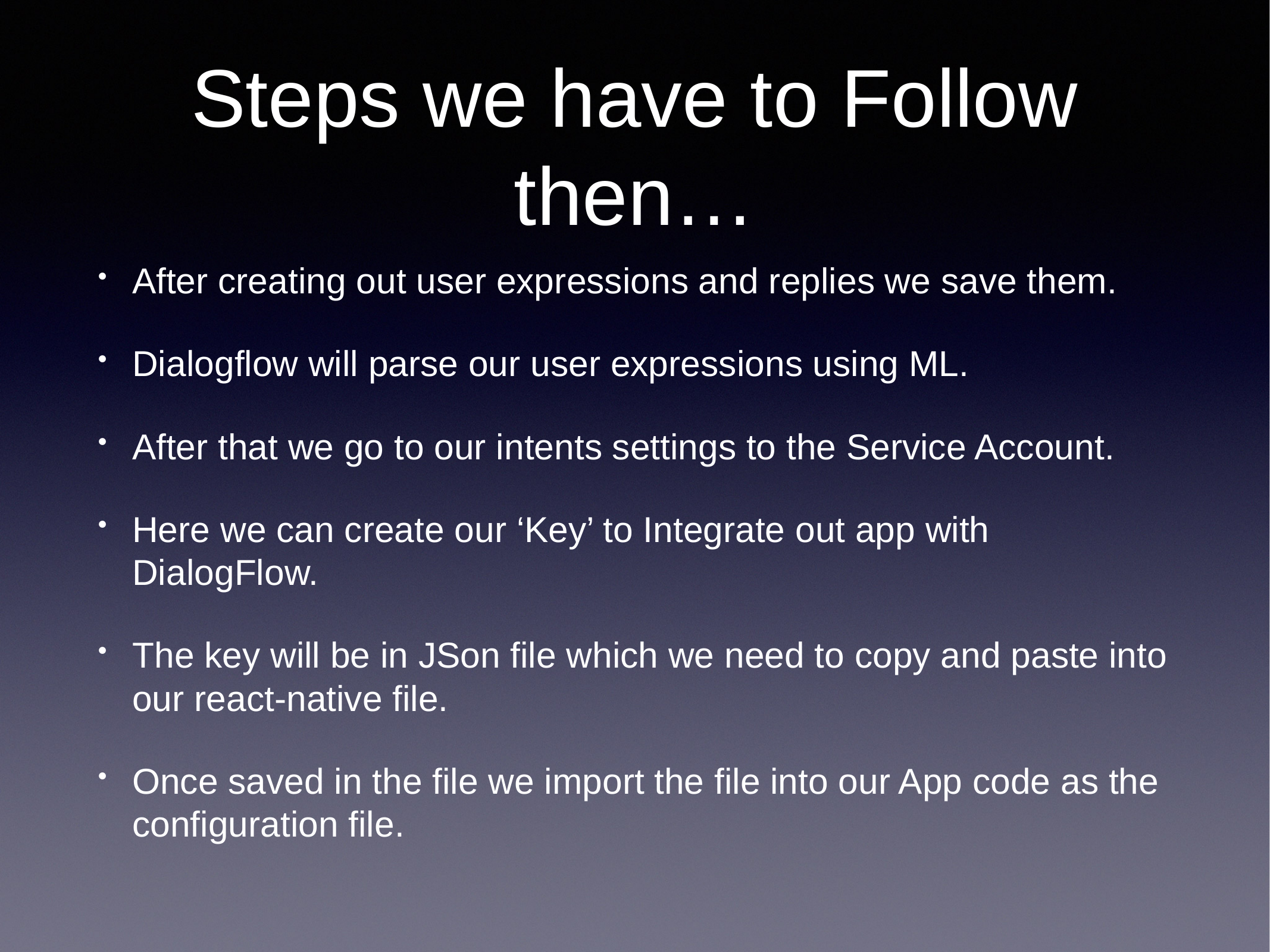

# Steps we have to Follow then…
After creating out user expressions and replies we save them.
Dialogflow will parse our user expressions using ML.
After that we go to our intents settings to the Service Account.
Here we can create our ‘Key’ to Integrate out app with DialogFlow.
The key will be in JSon file which we need to copy and paste into our react-native file.
Once saved in the file we import the file into our App code as the configuration file.